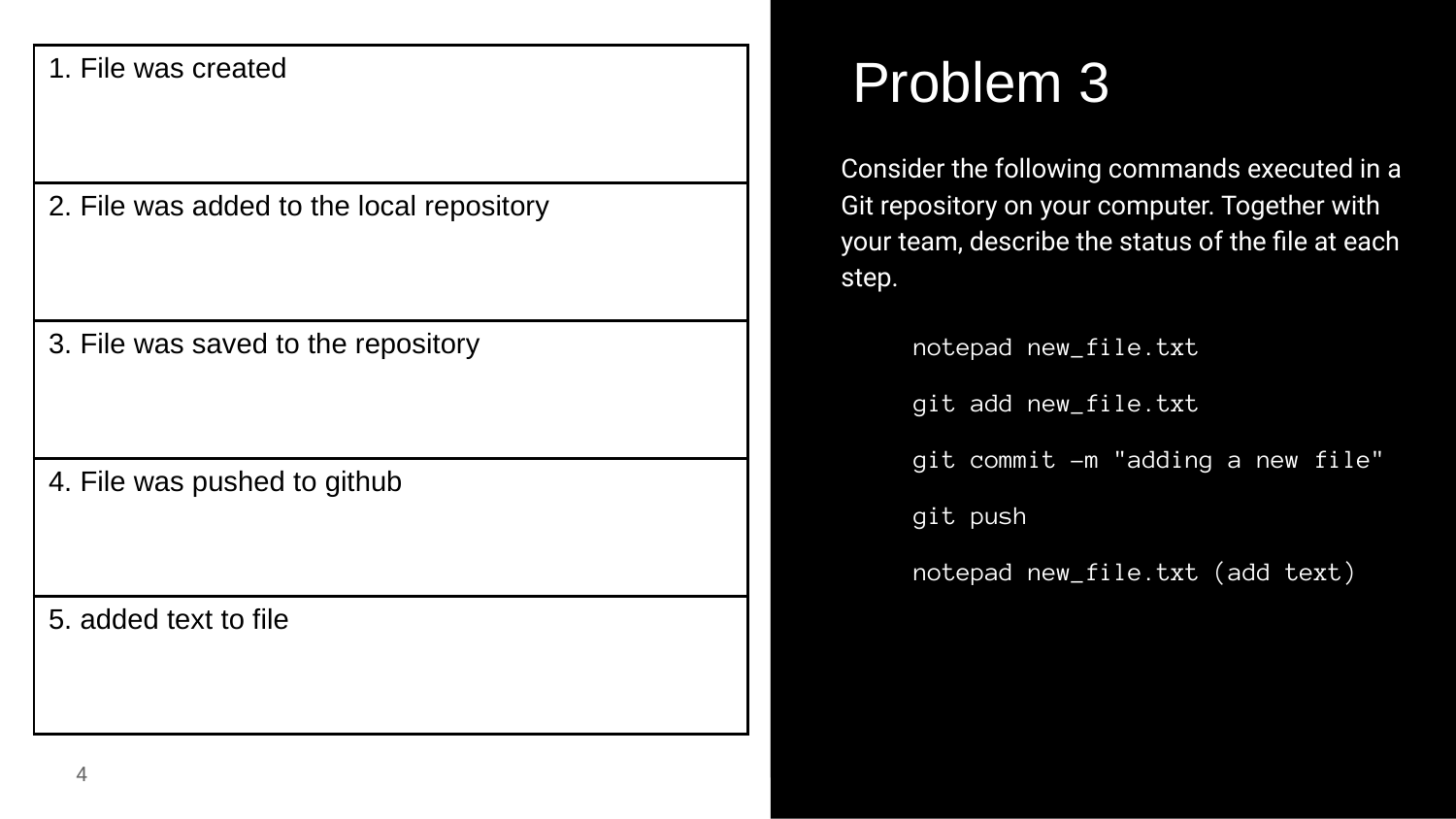

Problem 3
| 1. File was created |
| --- |
| 2. File was added to the local repository |
| 3. File was saved to the repository |
| 4. File was pushed to github |
| 5. added text to file |
Consider the following commands executed in a Git repository on your computer. Together with your team, describe the status of the file at each step.
notepad new_file.txt
git add new_file.txt
git commit -m "adding a new file"
git push
notepad new_file.txt (add text)
4